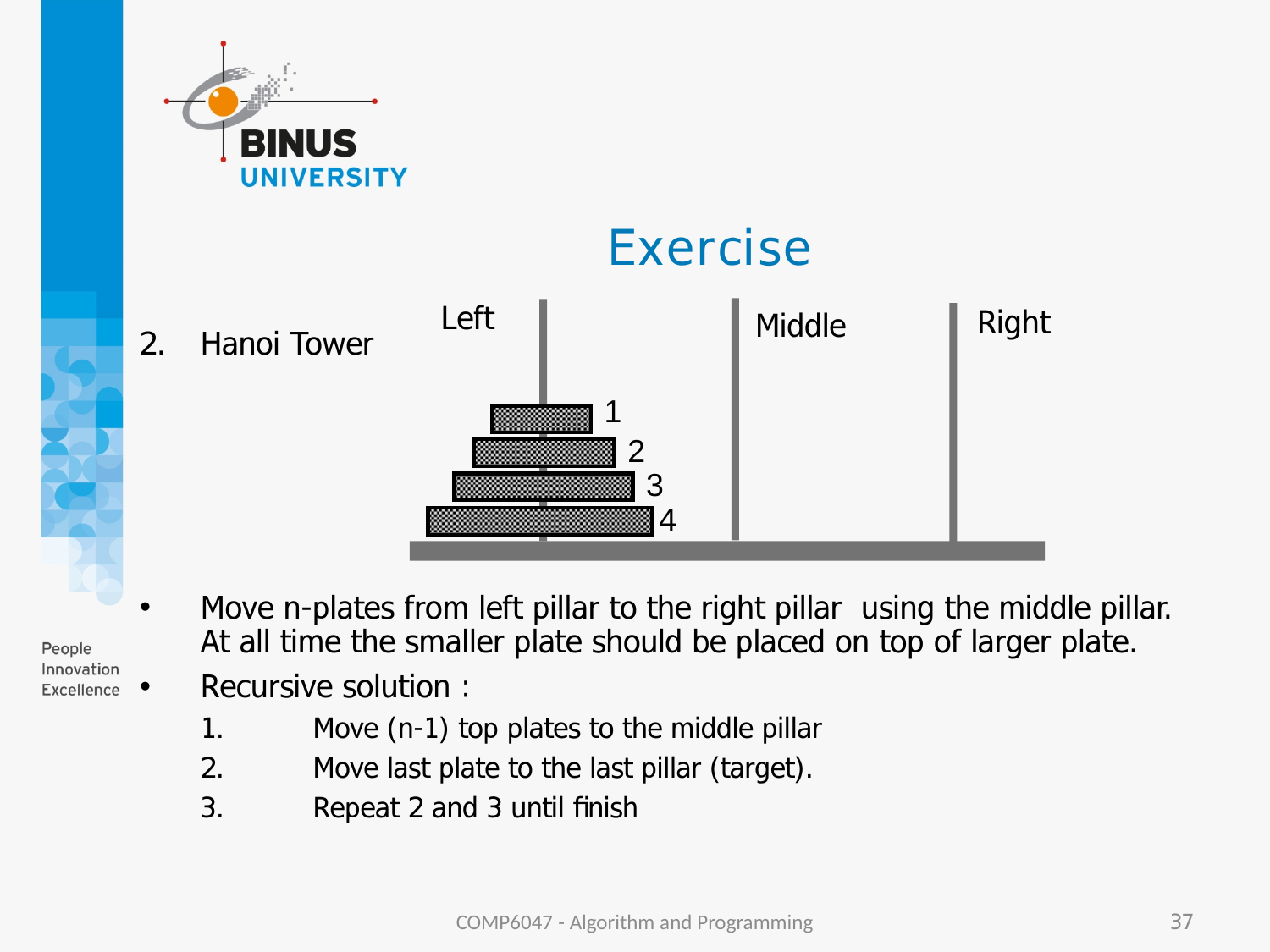

# Exercise
Left

Right

Middle

1

2

3

4

Hanoi Tower

Move n-plates from left pillar to the right pillar  using the middle pillar. At all time the smaller plate should be placed on top of larger plate.
Recursive solution :
1.	Move (n-1) top plates to the middle pillar
2.	Move last plate to the last pillar (target).
3.	Repeat 2 and 3 until finish

COMP6047 - Algorithm and Programming
37